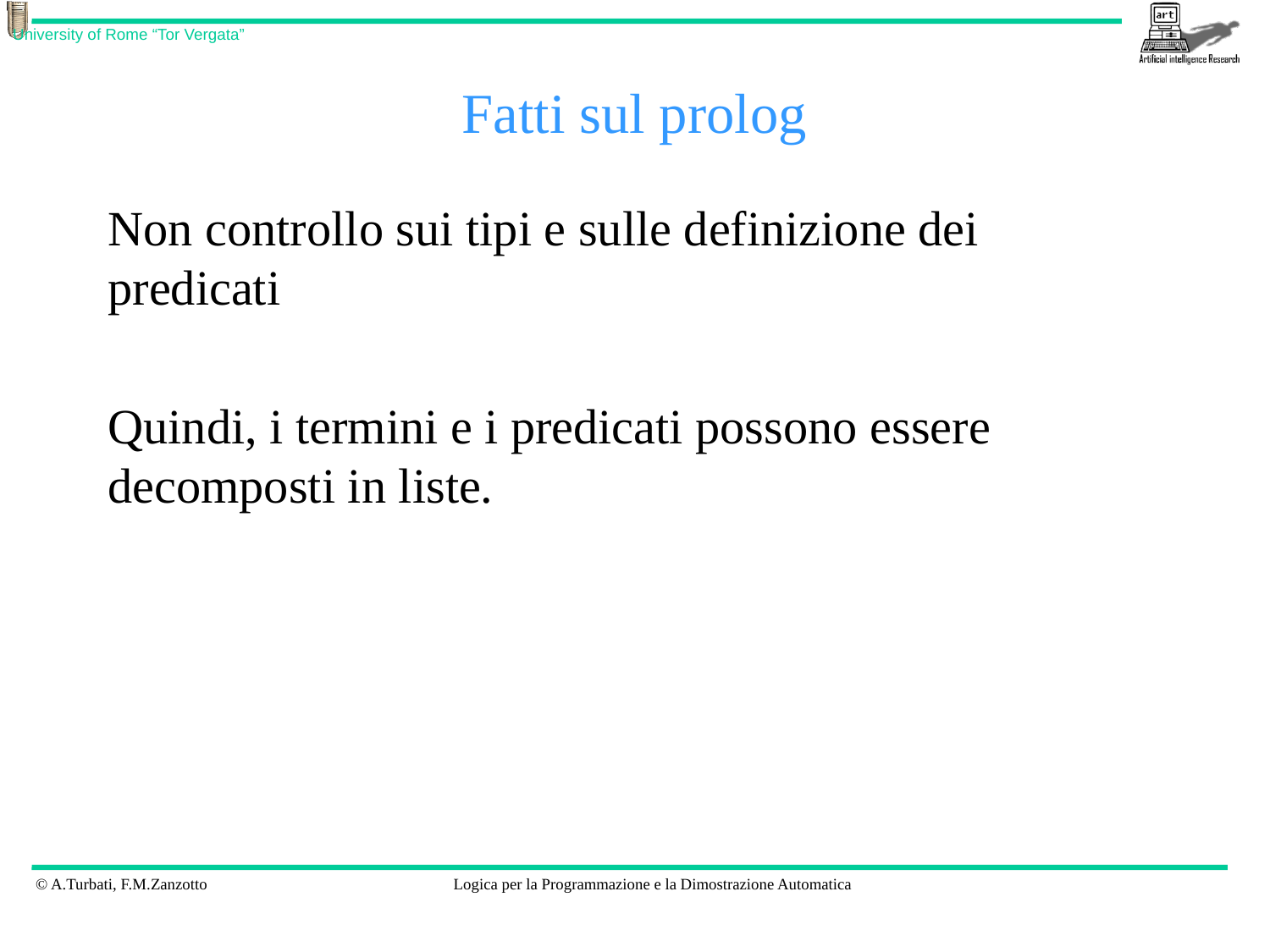

# Fatti sul prolog
Non controllo sui tipi e sulle definizione dei predicati

Quindi, i termini e i predicati possono essere decomposti in liste.